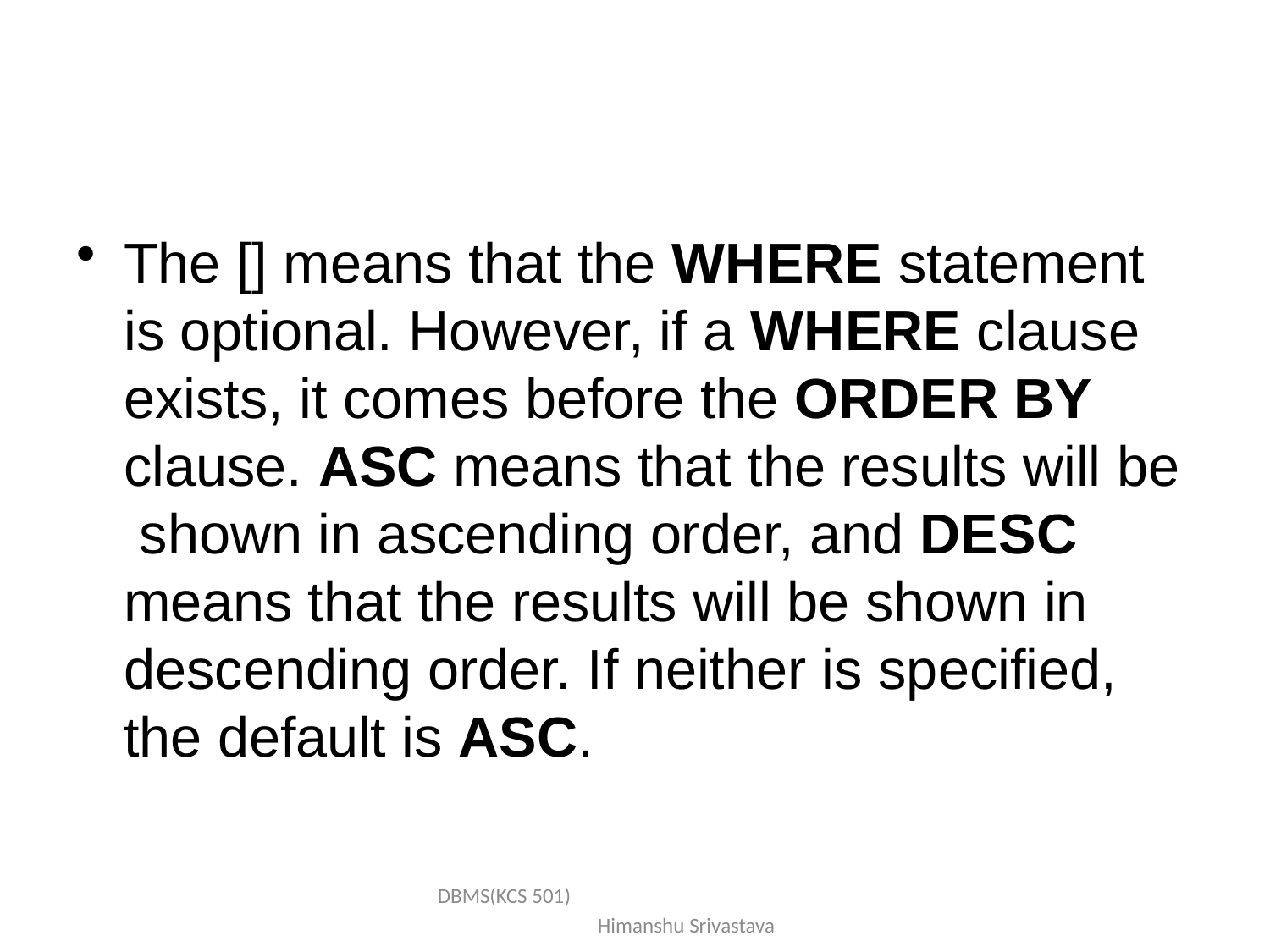

The [] means that the WHERE statement  is optional. However, if a WHERE clause  exists, it comes before the ORDER BY  clause. ASC means that the results will be  shown in ascending order, and DESC  means that the results will be shown in  descending order. If neither is specified,  the default is ASC.
DBMS(KCS 501)                                                                            Himanshu Srivastava